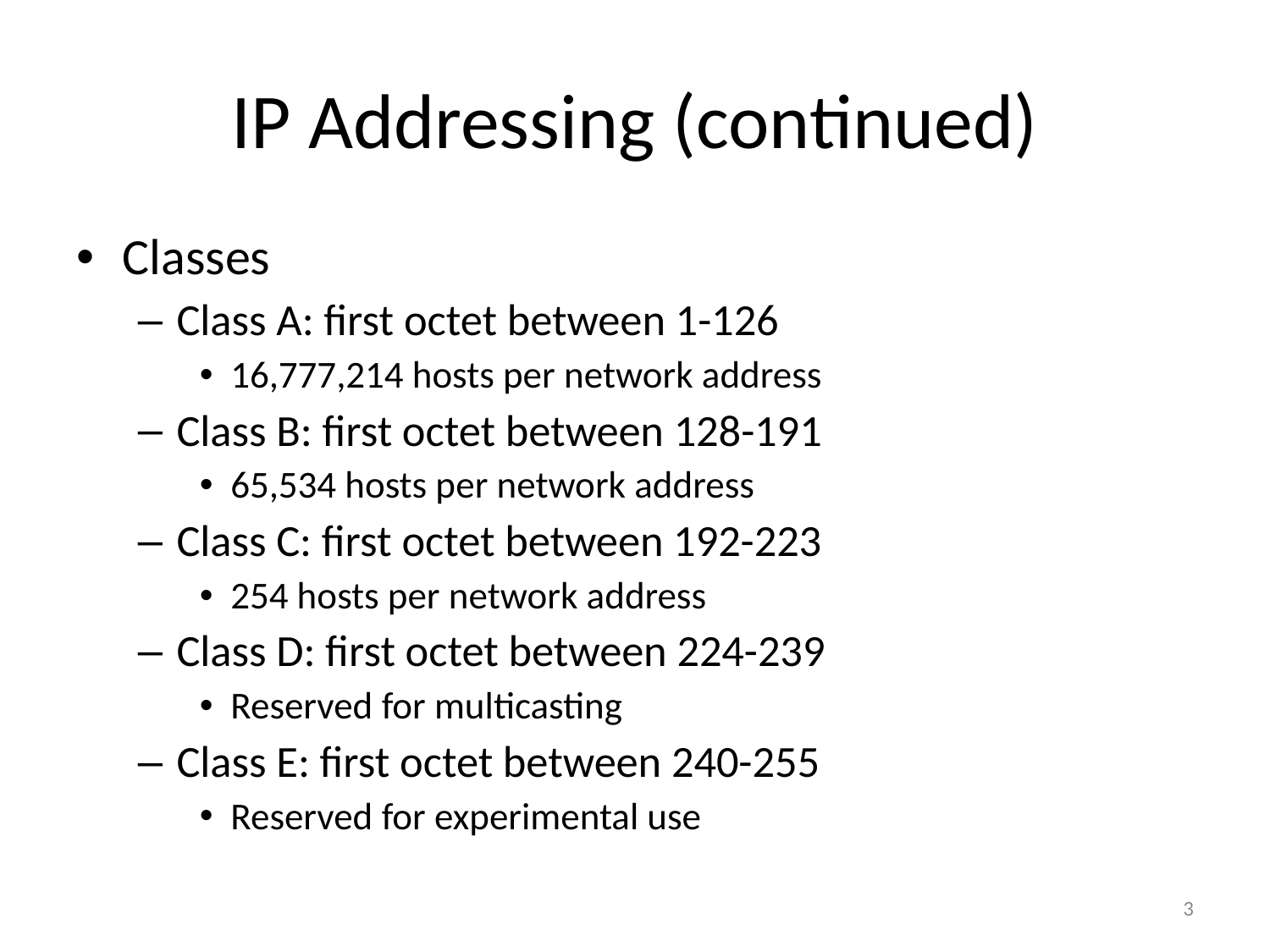

# IP Addressing (continued)
Classes
Class A: first octet between 1-126
16,777,214 hosts per network address
Class B: first octet between 128-191
65,534 hosts per network address
Class C: first octet between 192-223
254 hosts per network address
Class D: first octet between 224-239
Reserved for multicasting
Class E: first octet between 240-255
Reserved for experimental use
3